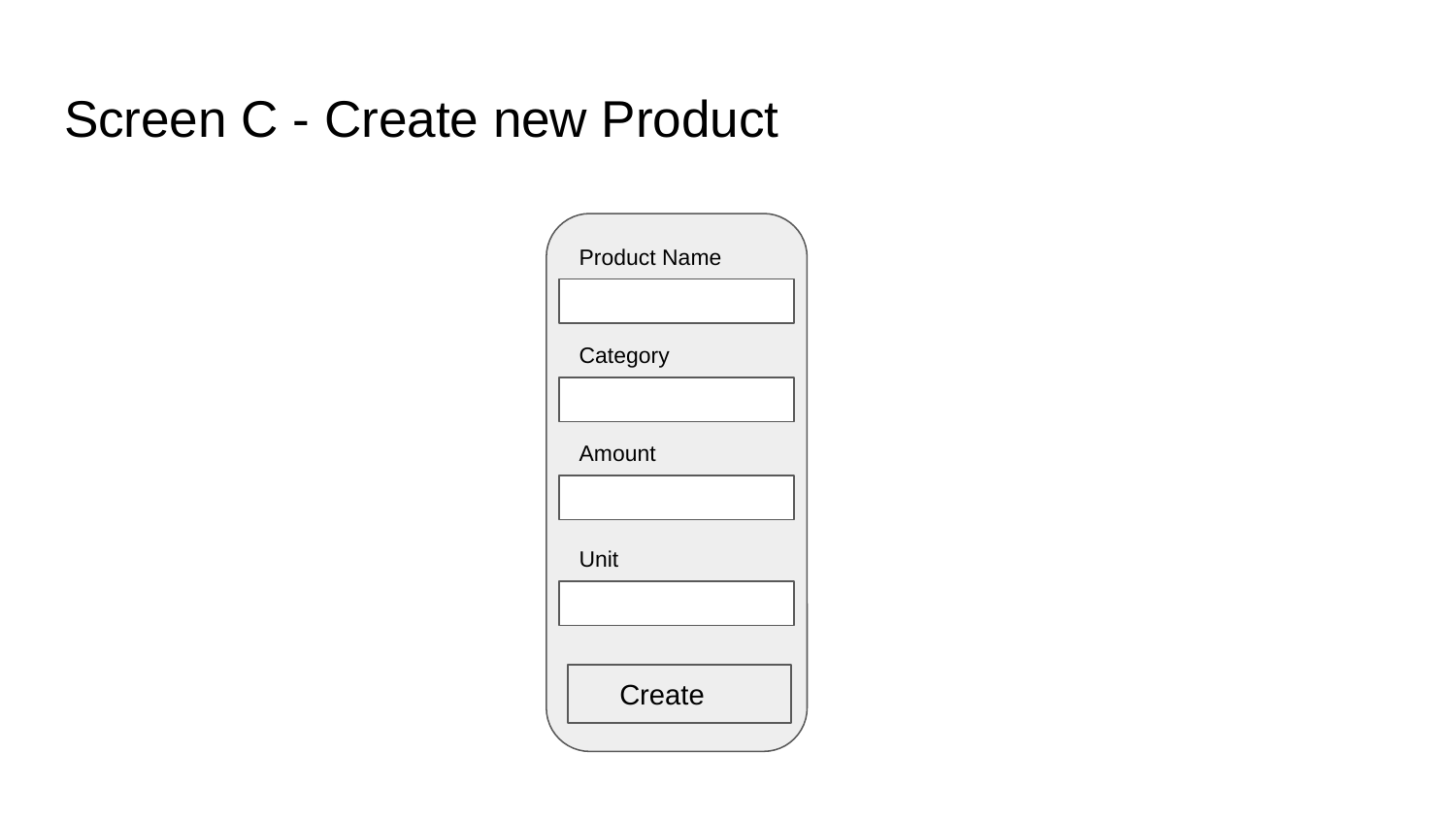

# Screen C - Create new Product

Product Name

Category

Amount

Unit

Create